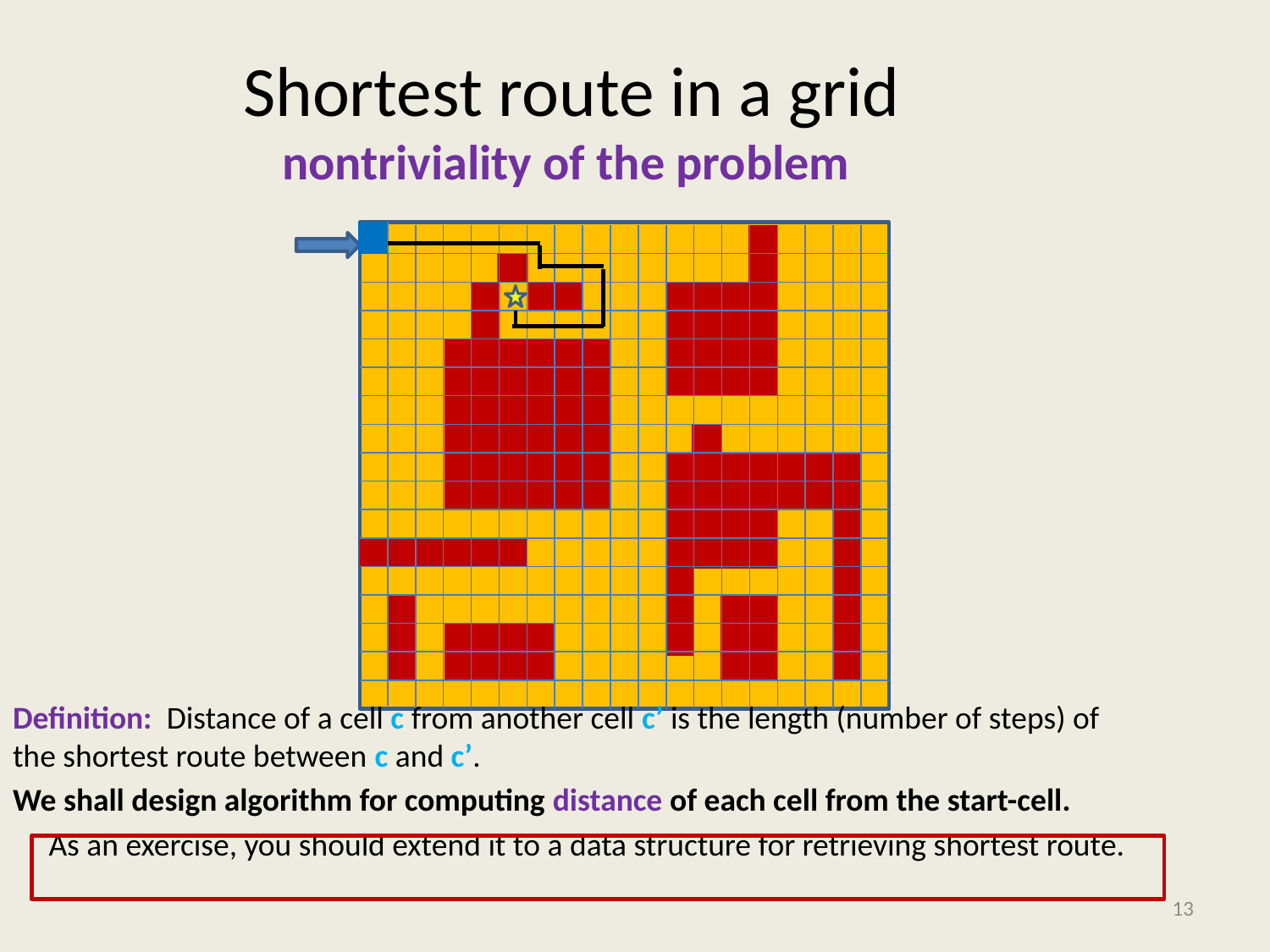

Shortest route in a grid
nontriviality of the problem

Definition:  Distance of a cell c from another cell c’ is the length (number of steps) of the shortest route between c and c’.
We shall design algorithm for computing distance of each cell from the start-cell.
     As an exercise, you should extend it to a data structure for retrieving shortest route.

13